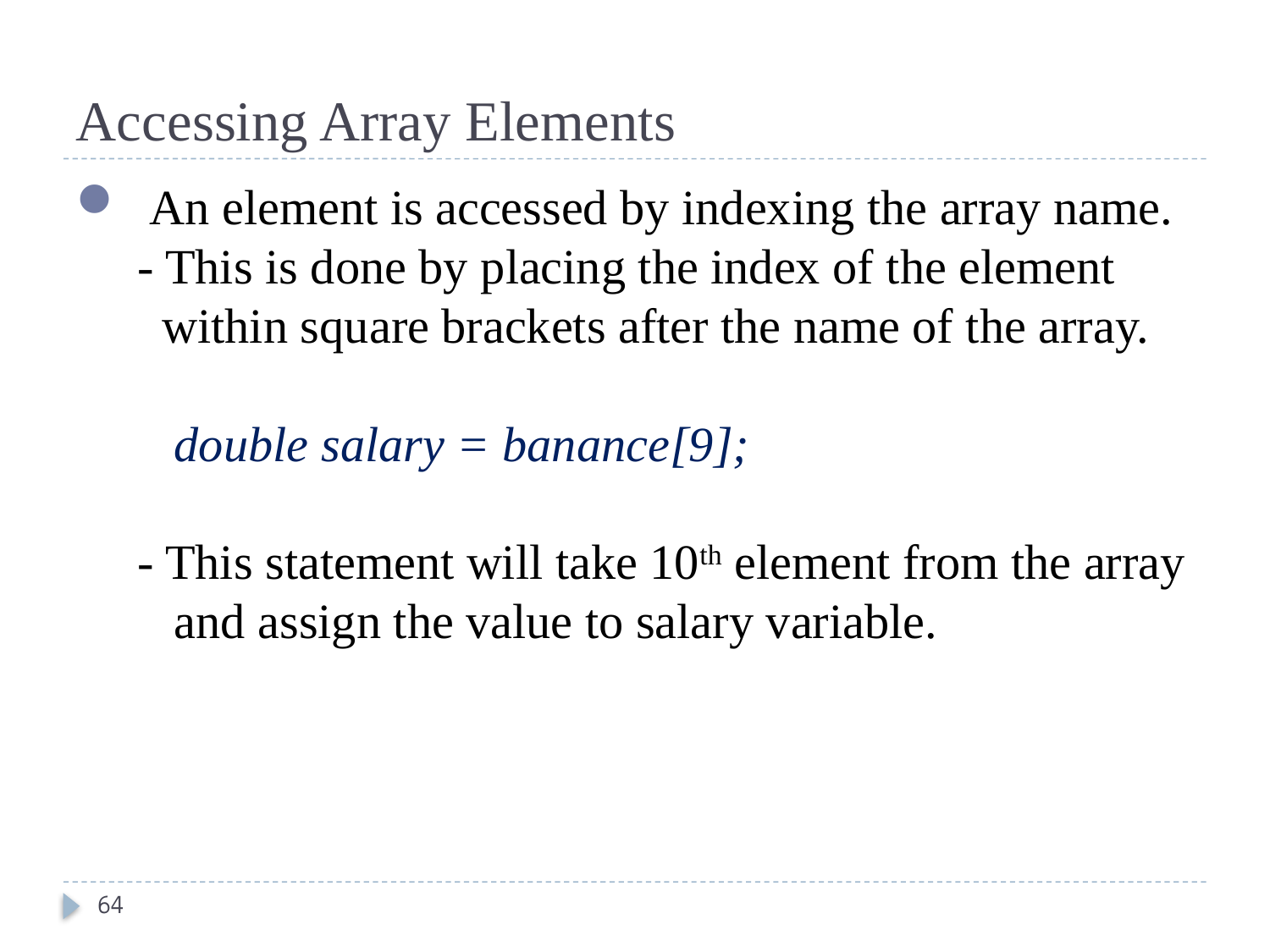

# Accessing Array Elements
  An element is accessed by indexing the array name.
     - This is done by placing the index of the element
       within square brackets after the name of the array.

        double salary = banance[9];

     - This statement will take 10th element from the array
        and assign the value to salary variable.

64